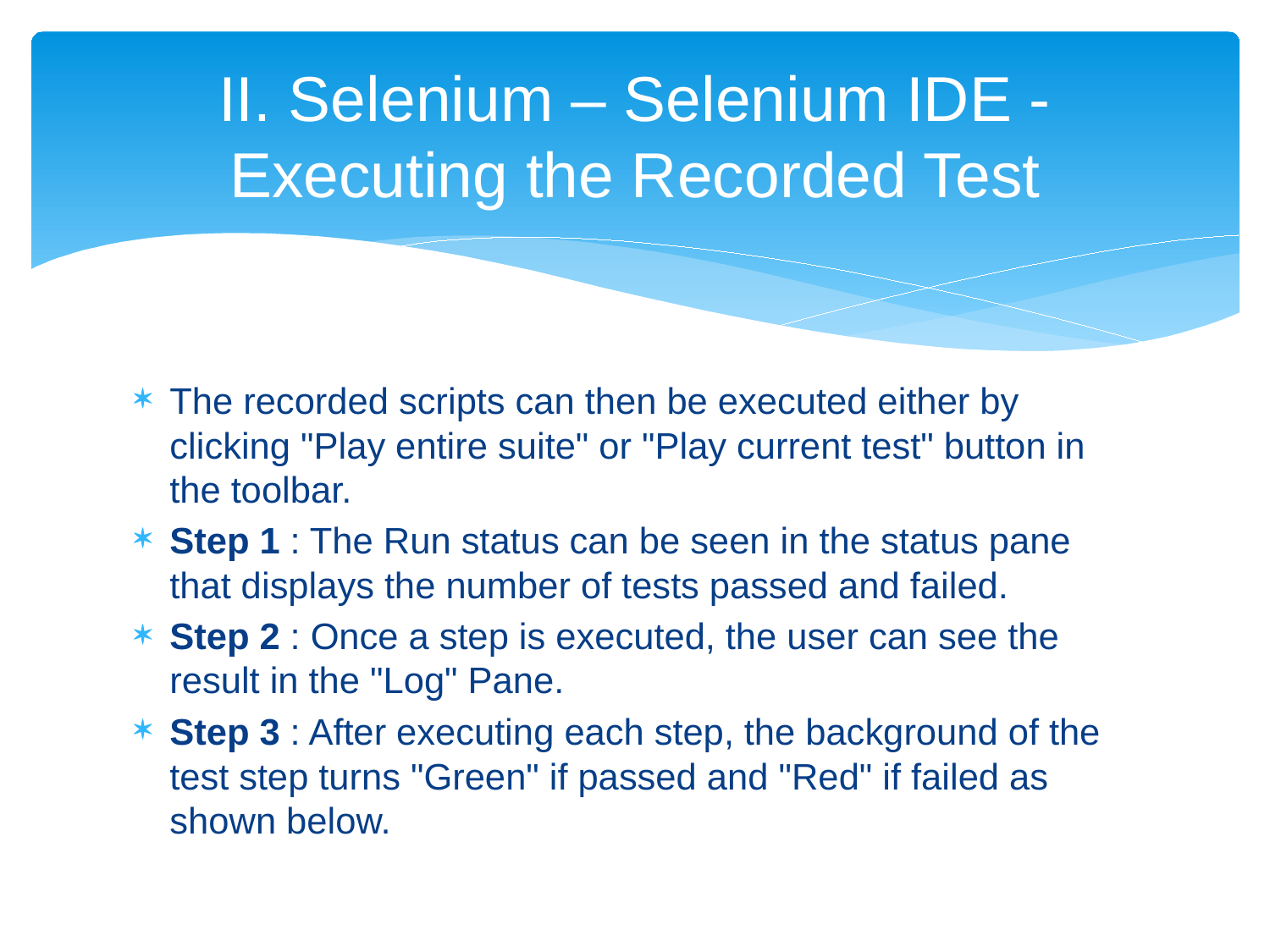

# II. Selenium – Selenium IDE - Executing the Recorded Test
The recorded scripts can then be executed either by clicking "Play entire suite" or "Play current test" button in the toolbar.
Step 1 : The Run status can be seen in the status pane that displays the number of tests passed and failed.
Step 2 : Once a step is executed, the user can see the result in the "Log" Pane.
Step 3 : After executing each step, the background of the test step turns "Green" if passed and "Red" if failed as shown below.